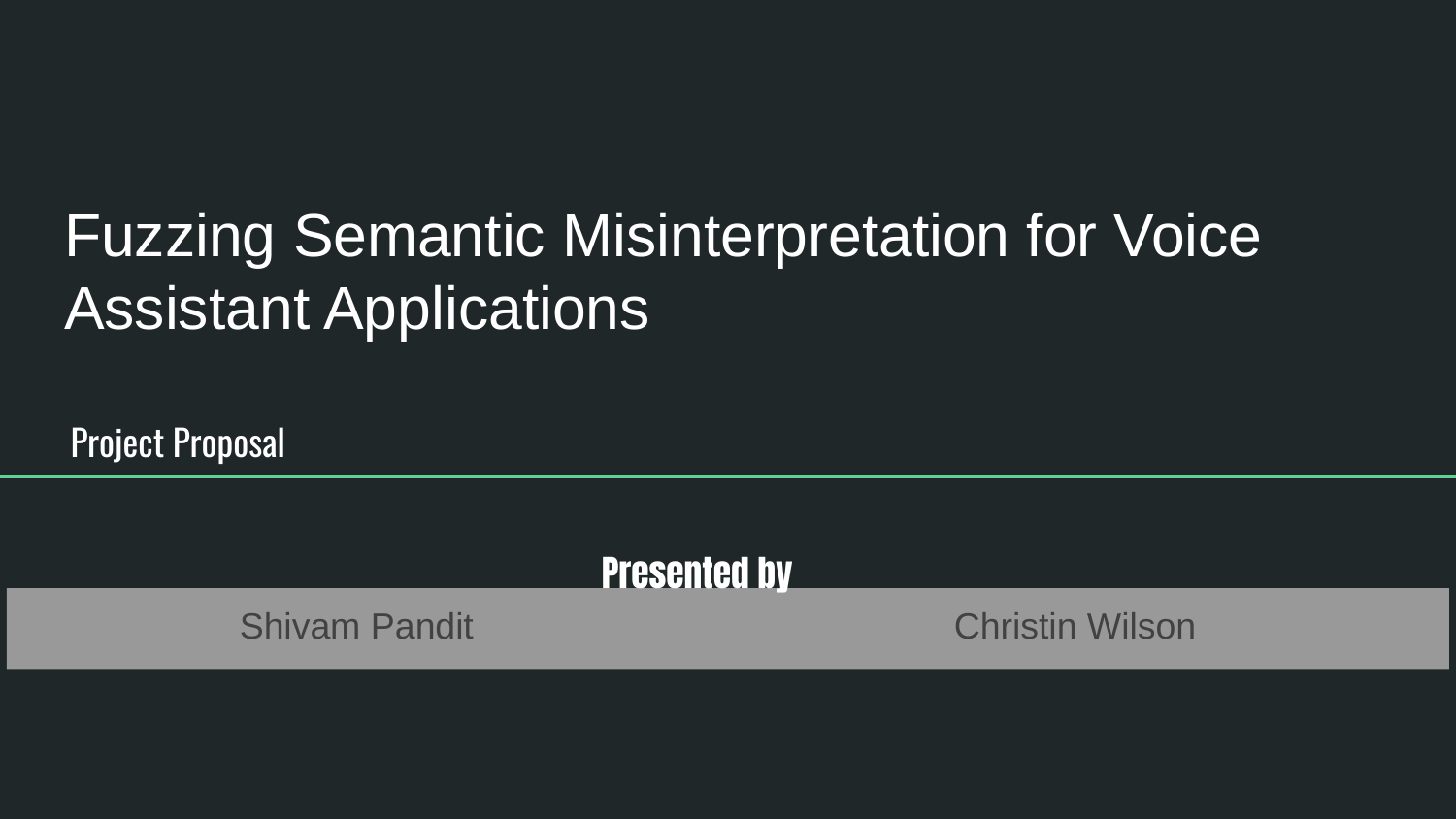

# Fuzzing Semantic Misinterpretation for Voice
Assistant Applications
     Project Proposal
Presented by
Shivam Pandit		    	             Christin Wilson